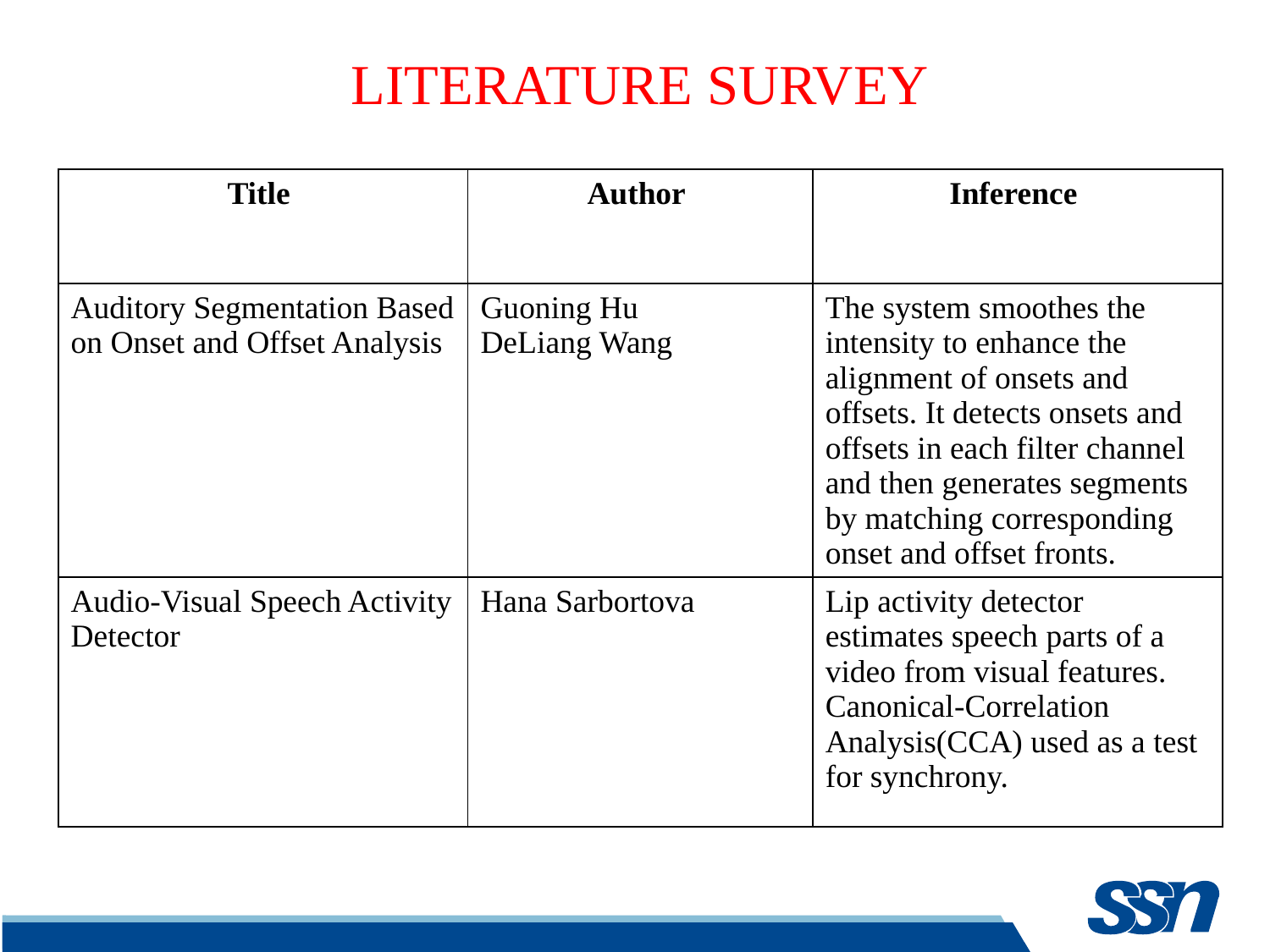

LITERATURE SURVEY
| Title | Author | Inference |
| --- | --- | --- |
| Auditory Segmentation Based on Onset and Offset Analysis | Guoning Hu DeLiang Wang | The system smoothes the intensity to enhance the alignment of onsets and offsets. It detects onsets and offsets in each filter channel and then generates segments by matching corresponding onset and offset fronts. |
| Audio-Visual Speech Activity Detector | Hana Sarbortova | Lip activity detector estimates speech parts of a video from visual features. Canonical-Correlation Analysis(CCA) used as a test for synchrony. |